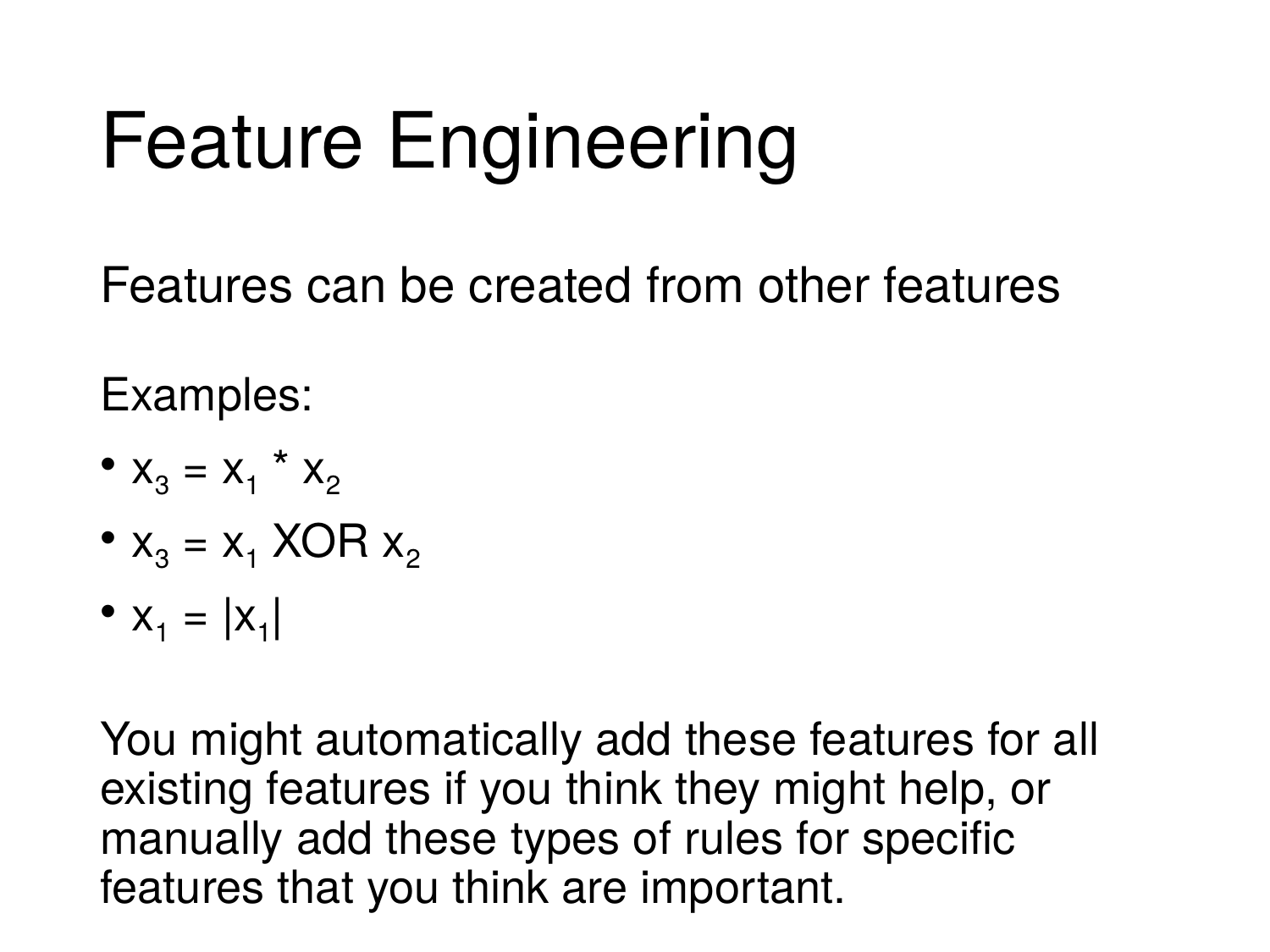

# Feature Engineering
Features can be created from other features

Examples:
x3 = x1 * x2
x3 = x1 XOR x2
x1 = |x1|

You might automatically add these features for all existing features if you think they might help, or manually add these types of rules for specific features that you think are important.